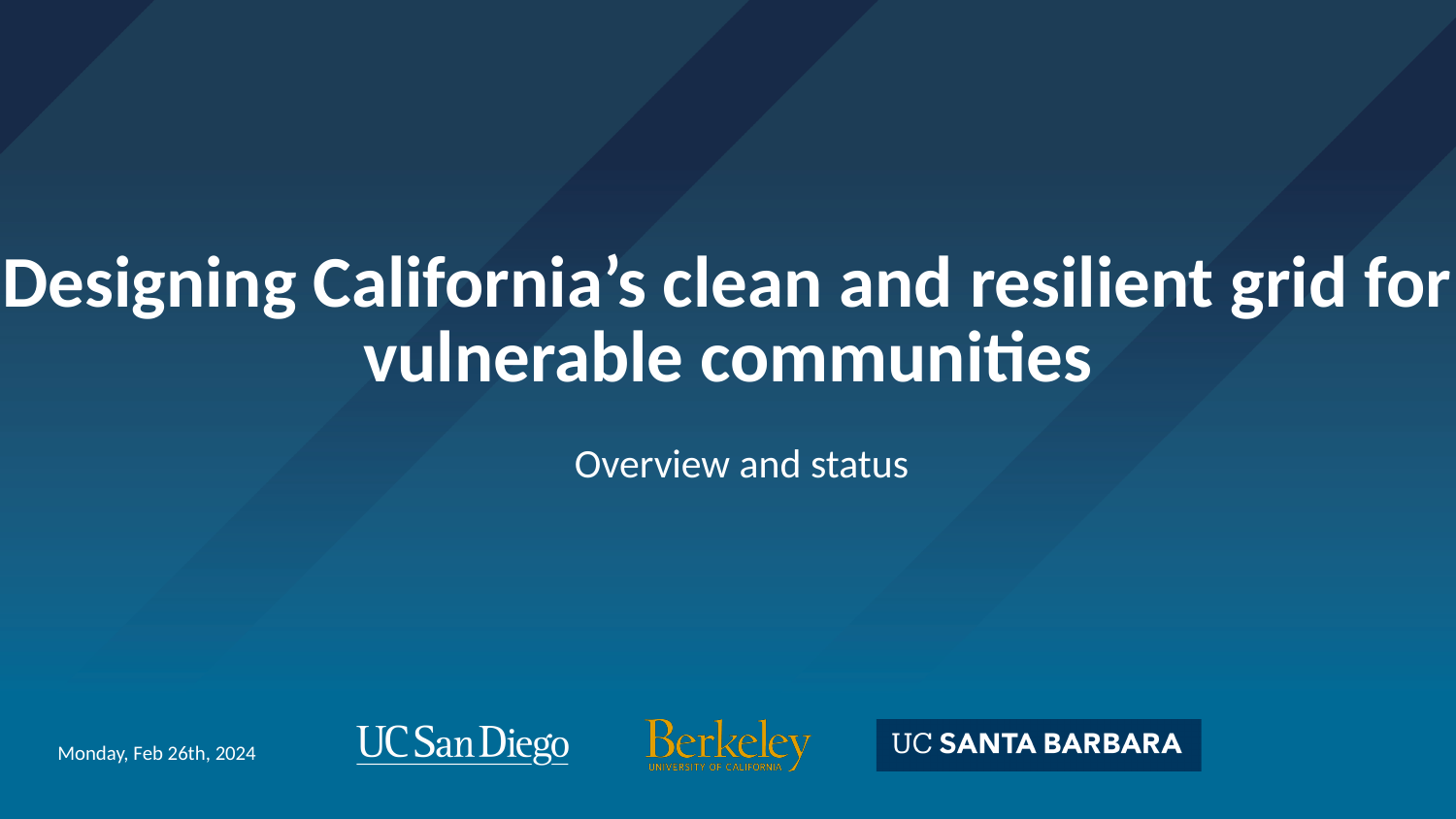

# Designing California’s clean and resilient grid for vulnerable communities
Overview and status